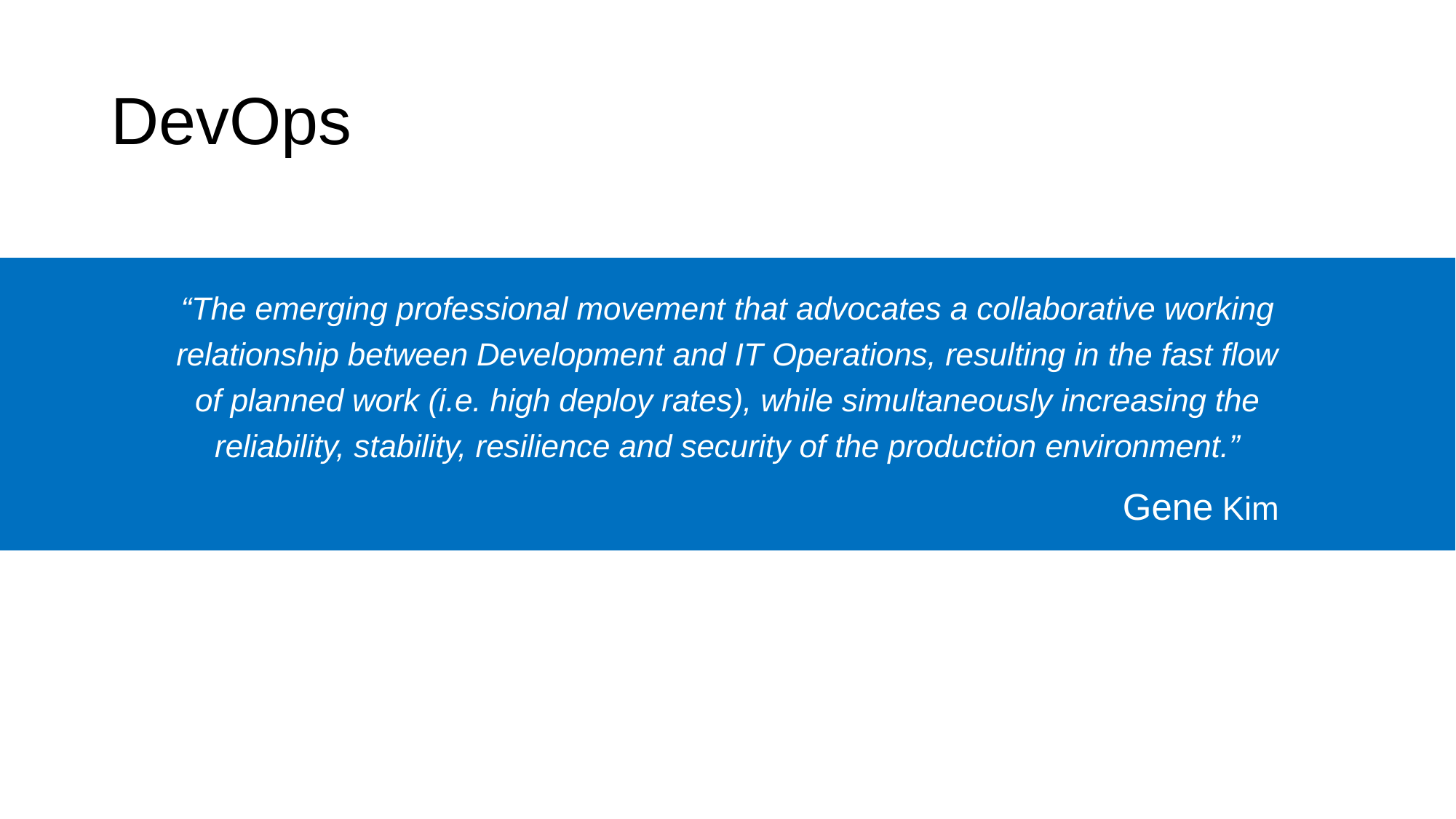

# DevOps
“The emerging professional movement that advocates a collaborative working relationship between Development and IT Operations, resulting in the fast flow of planned work (i.e. high deploy rates), while simultaneously increasing the reliability, stability, resilience and security of the production environment.”
Gene Kim